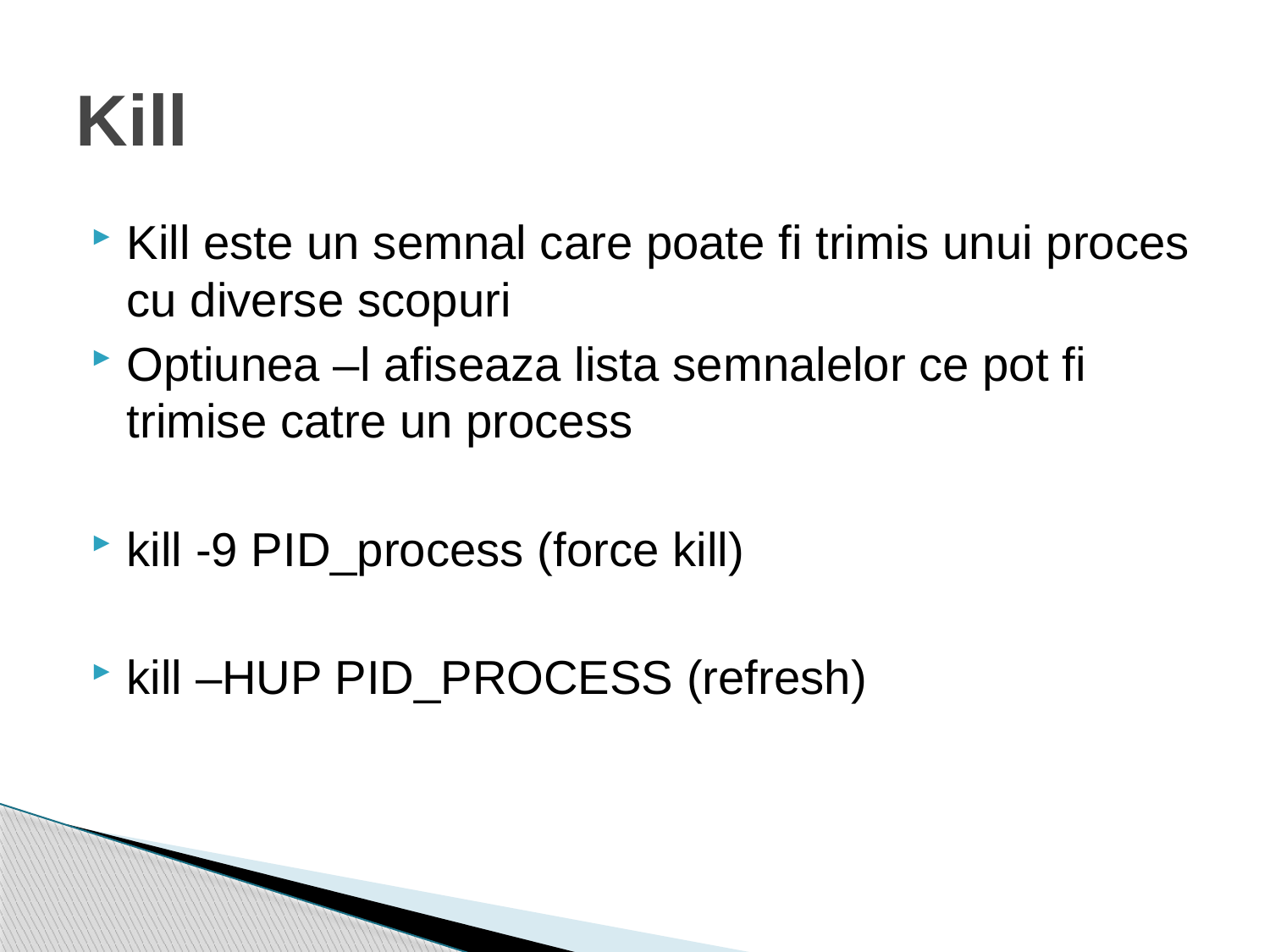

# Kill
Kill este un semnal care poate fi trimis unui proces cu diverse scopuri
Optiunea –l afiseaza lista semnalelor ce pot fi trimise catre un process

kill -9 PID_process (force kill)

kill –HUP PID_PROCESS (refresh)